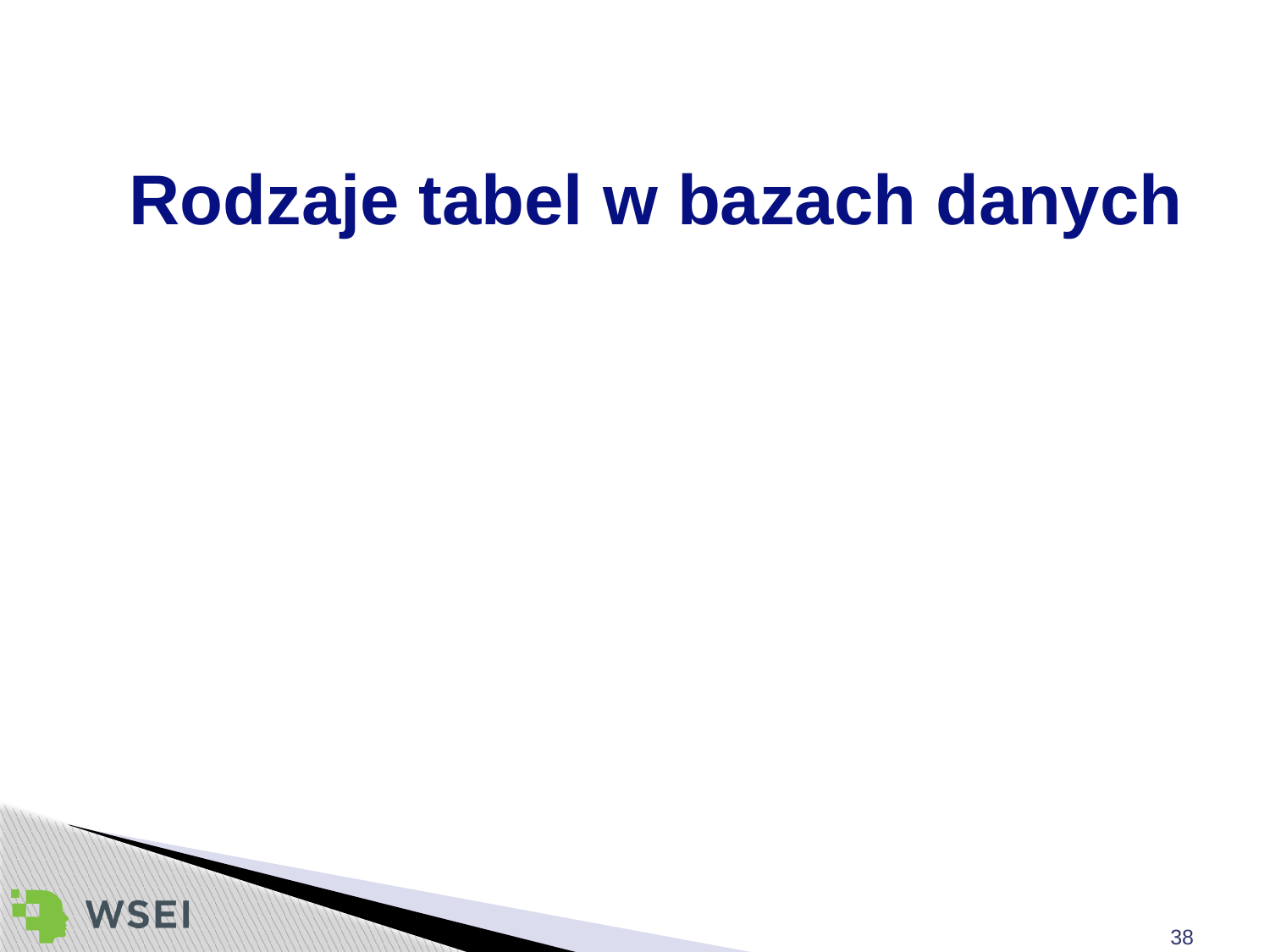

# Rodzaje tabel w bazach danych
38